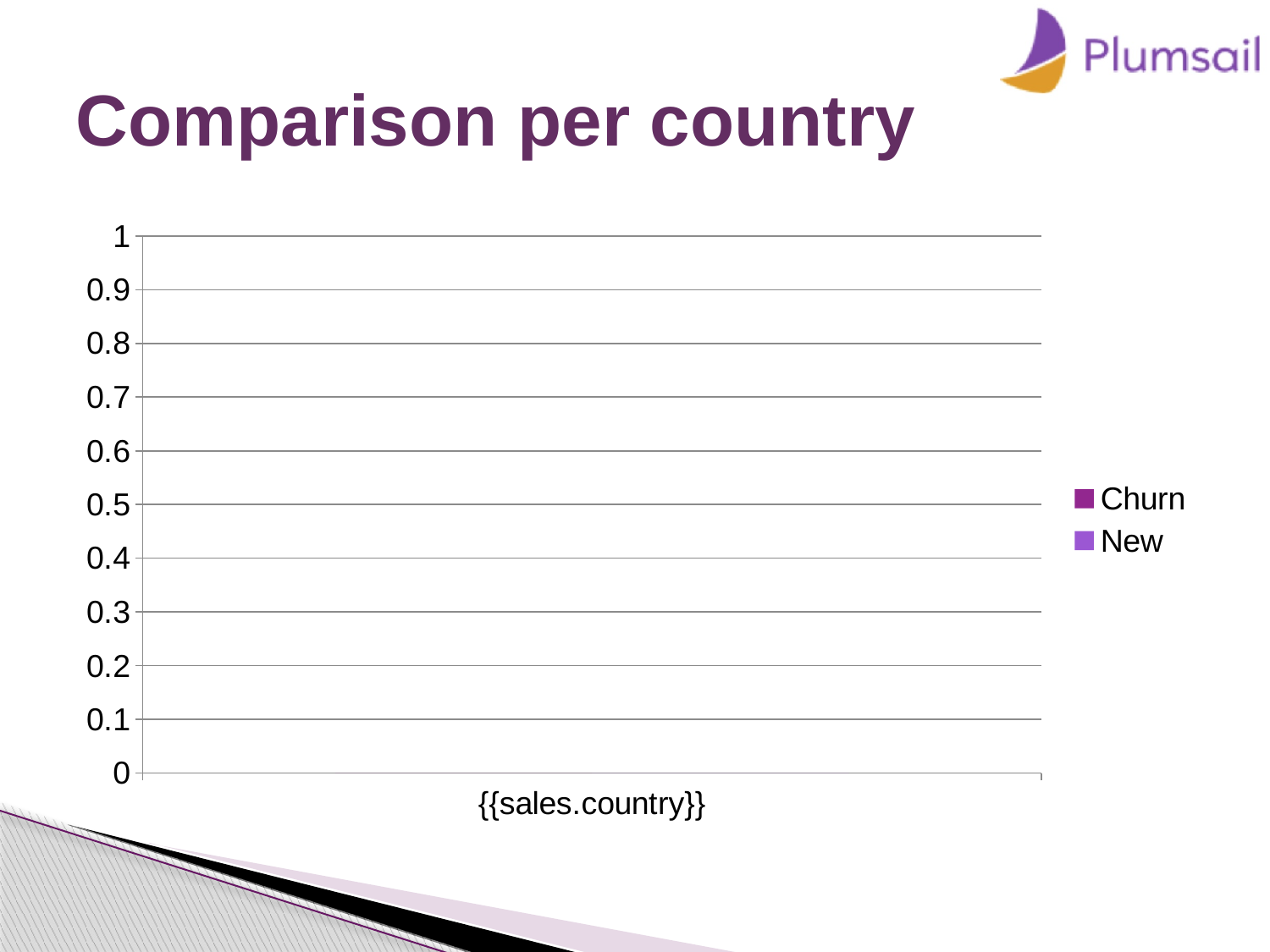

# Comparison per country

### Chart

| Category | Churn | New |
|---|---|---|
| {{sales.country}} | 0.0 | 0.0 |